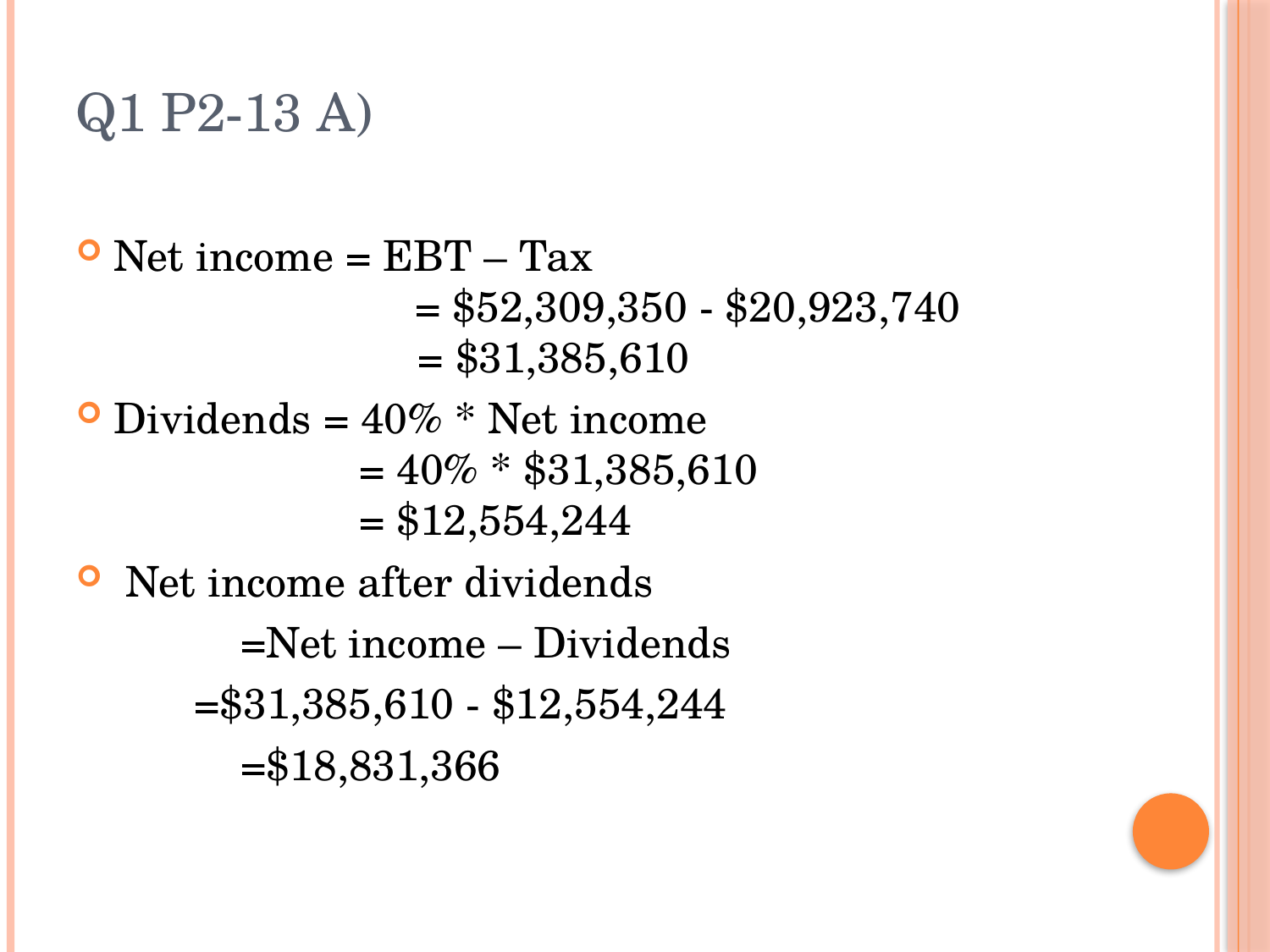

# Q1 P2-13 a)
Net income = EBT – Tax						    = $52,309,350 - $20,923,740		               = $31,385,610
Dividends = 40% * Net income				          = 40% * $31,385,610			          = $12,554,244
 Net income after dividends
		=Net income – Dividends
          =$31,385,610 - $12,554,244
		=$18,831,366